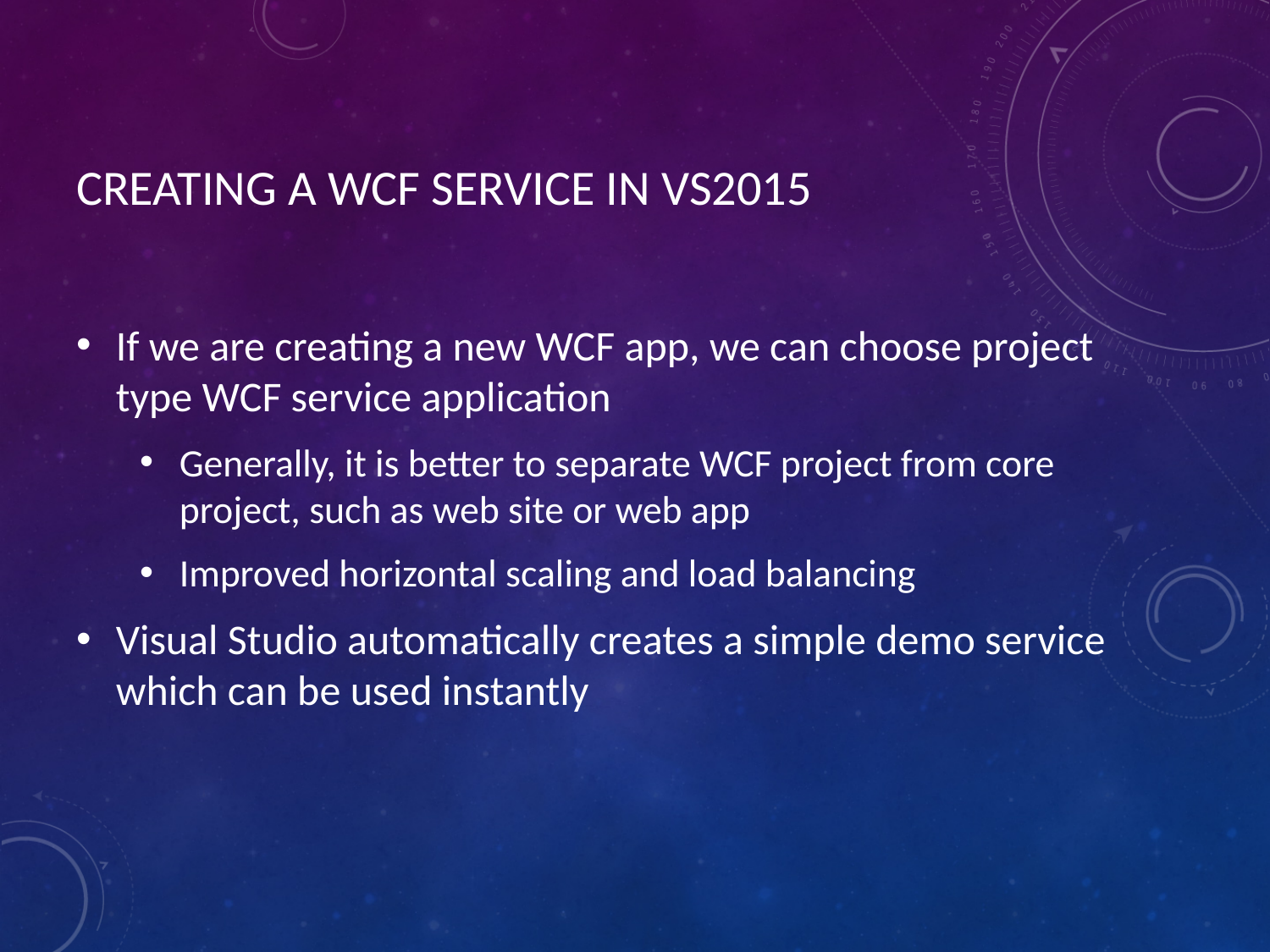

# Creating a wcf service in VS2015
If we are creating a new WCF app, we can choose project type WCF service application
Generally, it is better to separate WCF project from core project, such as web site or web app
Improved horizontal scaling and load balancing
Visual Studio automatically creates a simple demo service which can be used instantly